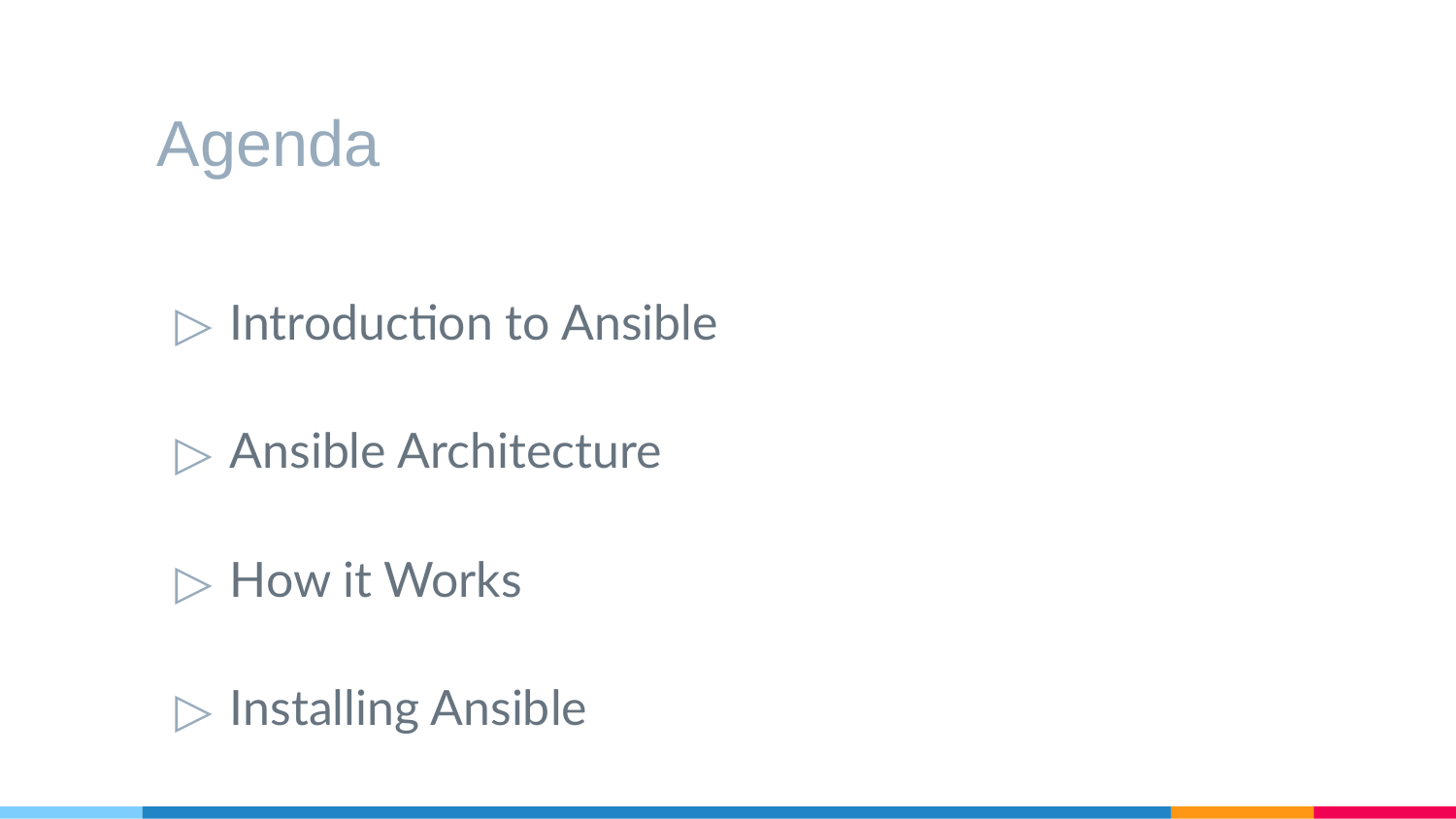

# Agenda
Introduction to Ansible
Ansible Architecture
How it Works
Installing Ansible